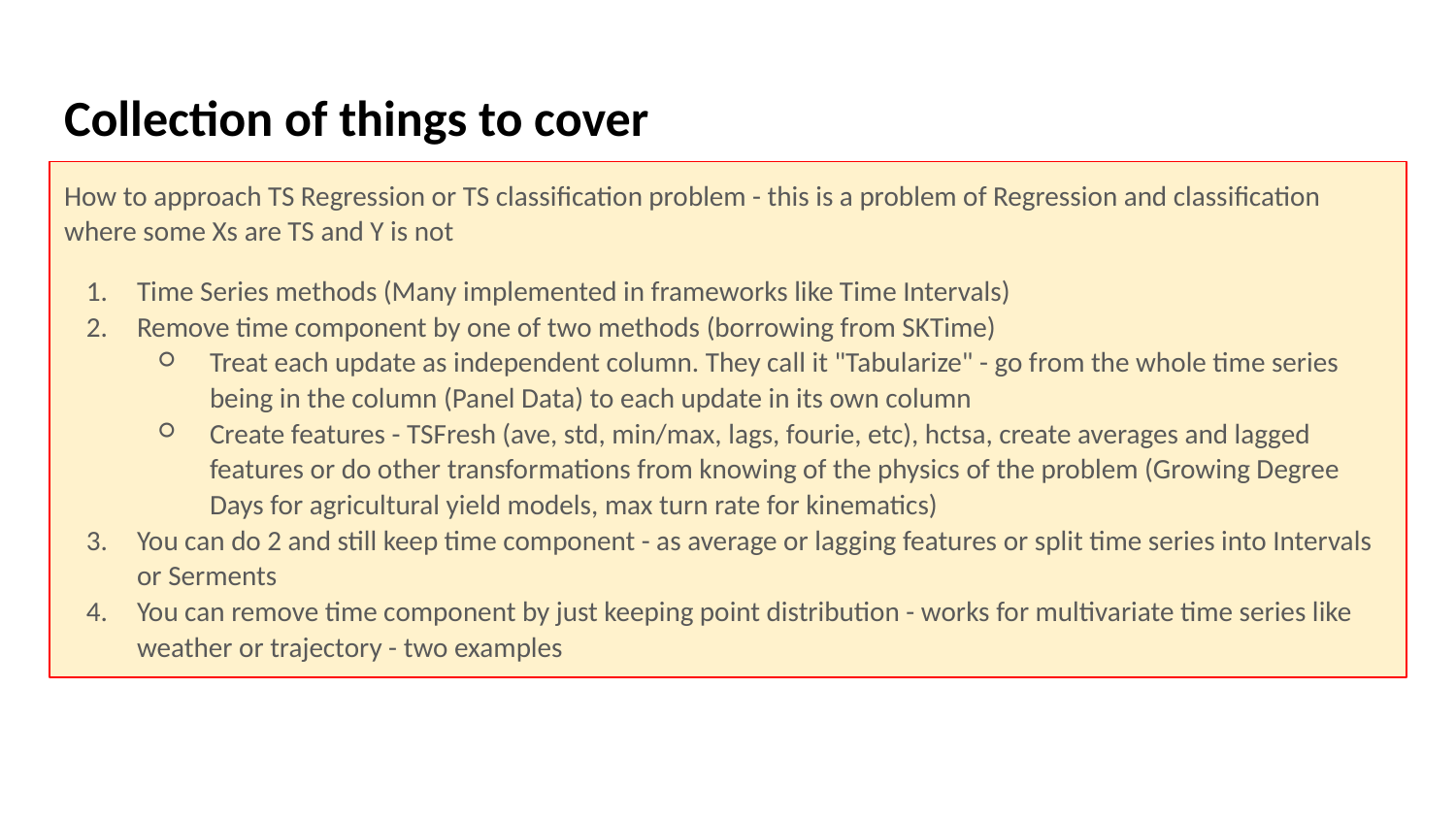

# Collection of things to cover
How to approach TS Regression or TS classification problem - this is a problem of Regression and classification where some Xs are TS and Y is not
Time Series methods (Many implemented in frameworks like Time Intervals)
Remove time component by one of two methods (borrowing from SKTime)
Treat each update as independent column. They call it "Tabularize" - go from the whole time series being in the column (Panel Data) to each update in its own column
Create features - TSFresh (ave, std, min/max, lags, fourie, etc), hctsa, create averages and lagged features or do other transformations from knowing of the physics of the problem (Growing Degree Days for agricultural yield models, max turn rate for kinematics)
You can do 2 and still keep time component - as average or lagging features or split time series into Intervals or Serments
You can remove time component by just keeping point distribution - works for multivariate time series like weather or trajectory - two examples